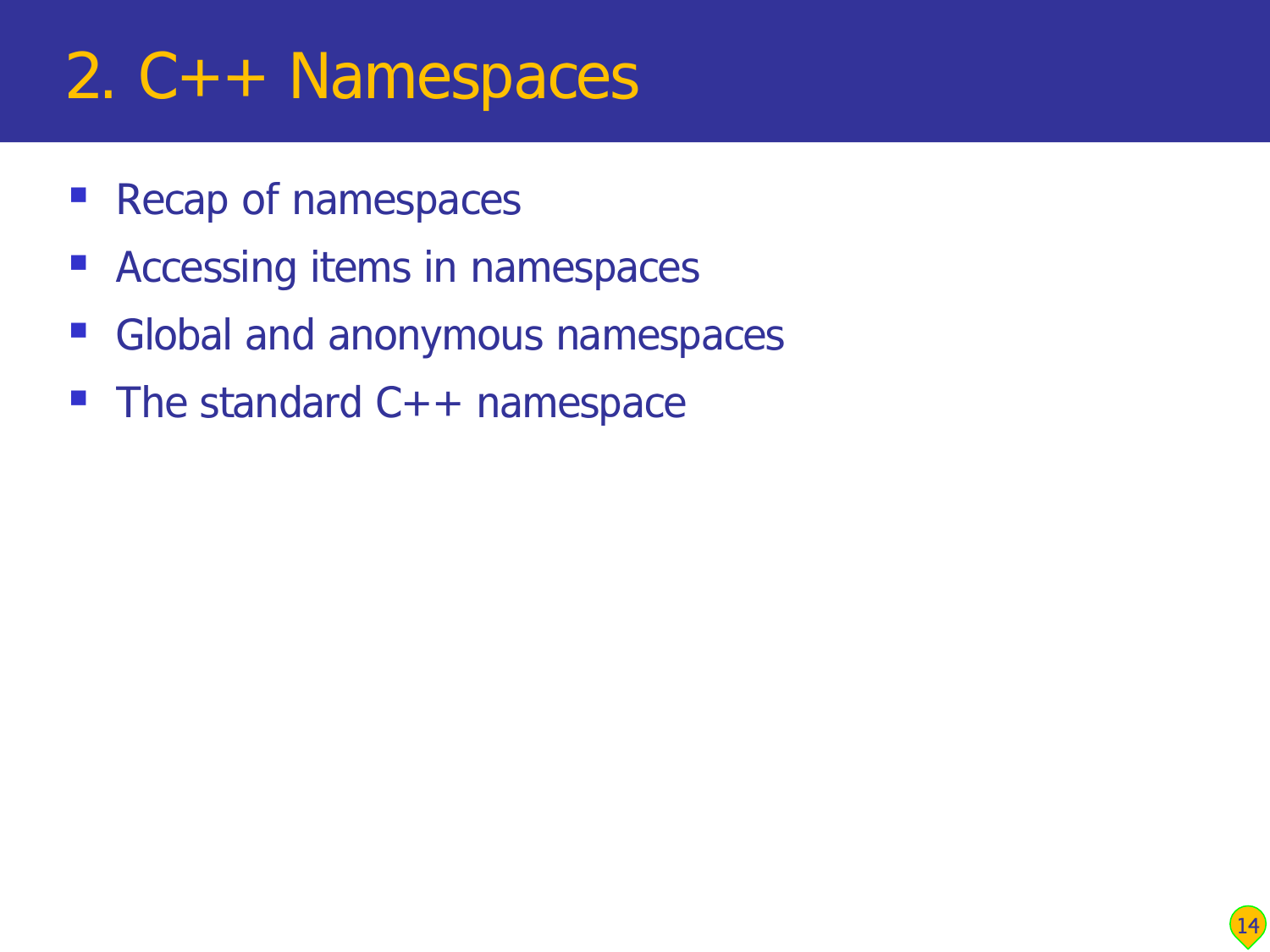

# 2. C++ Namespaces
Recap of namespaces
Accessing items in namespaces
Global and anonymous namespaces
The standard C++ namespace
14